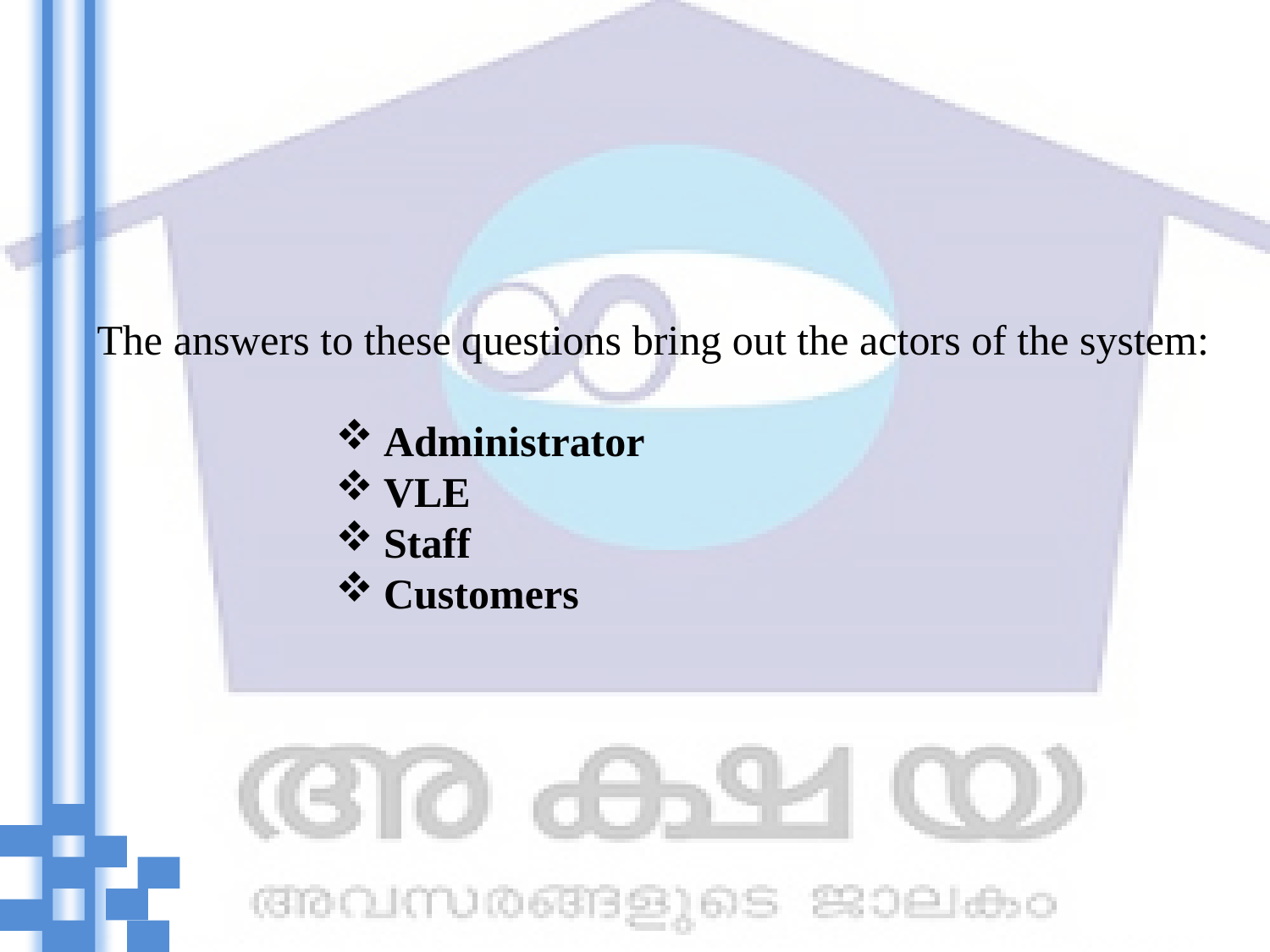

The answers to these questions bring out the actors of the system:

Administrator
VLE
Staff
Customers